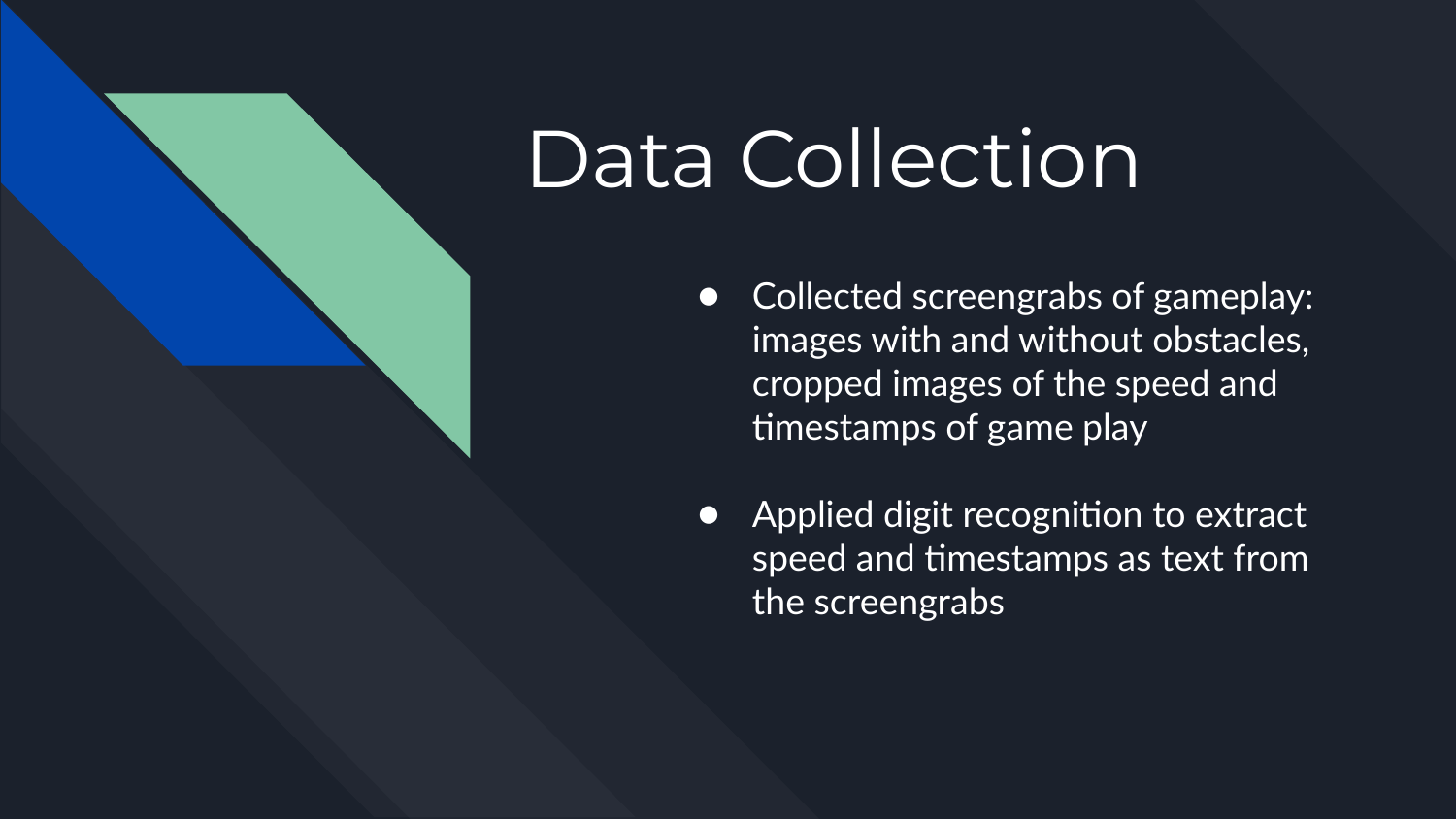

# Data Collection
Collected screengrabs of gameplay: images with and without obstacles, cropped images of the speed and timestamps of game play

Applied digit recognition to extract speed and timestamps as text from the screengrabs